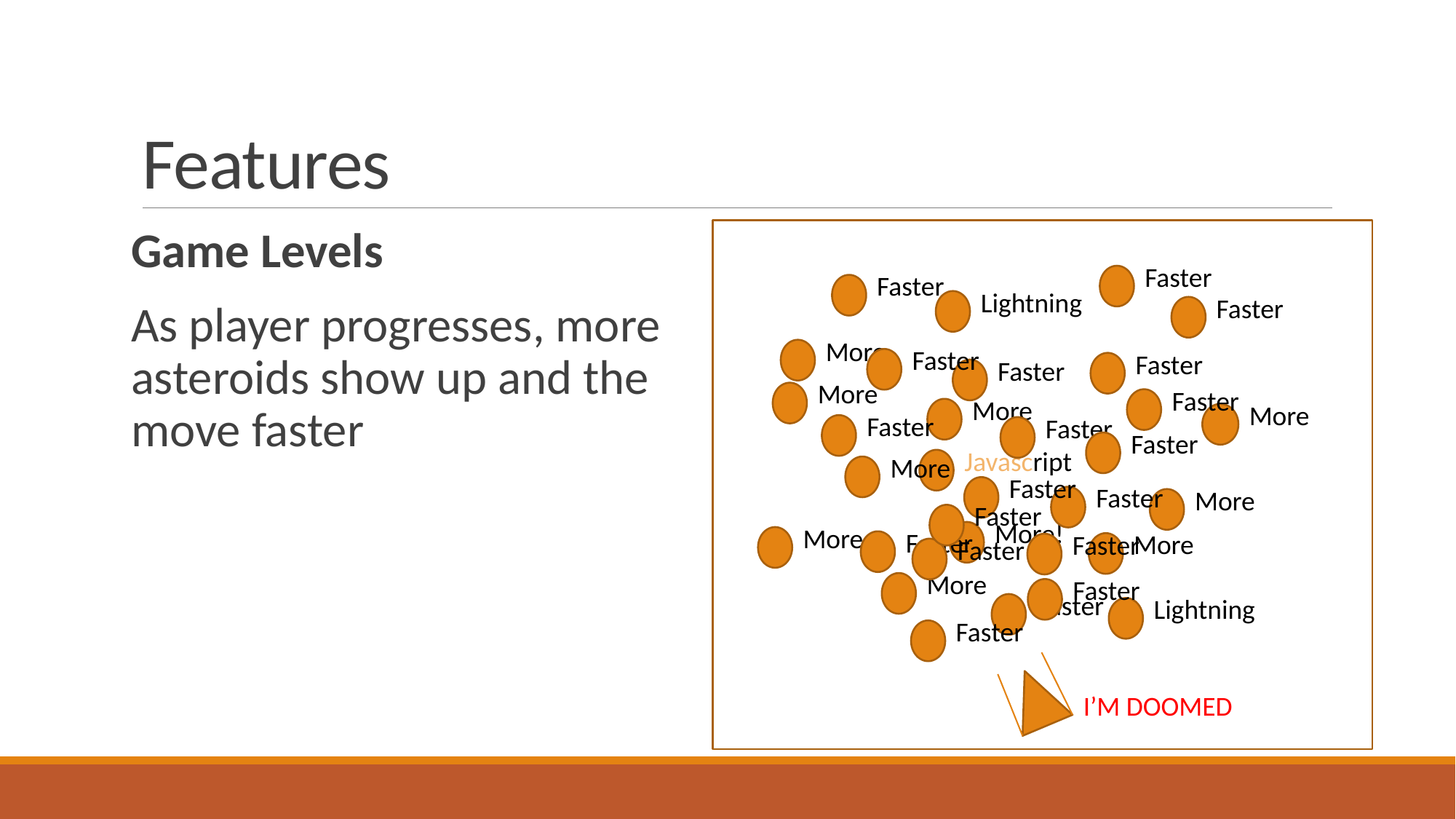

# Features
Game Levels
As player progresses, more asteroids show up and the move faster

Faster

Faster

Lightning

Faster

More

Faster

Faster

Faster

More

Faster

More

More

Faster

Faster

Faster

Javascript

More

Faster

Faster

More

Faster

More!

More

Faster

More

Faster

Faster

More

Faster

Faster

Lightning

Faster

I’M DOOMED